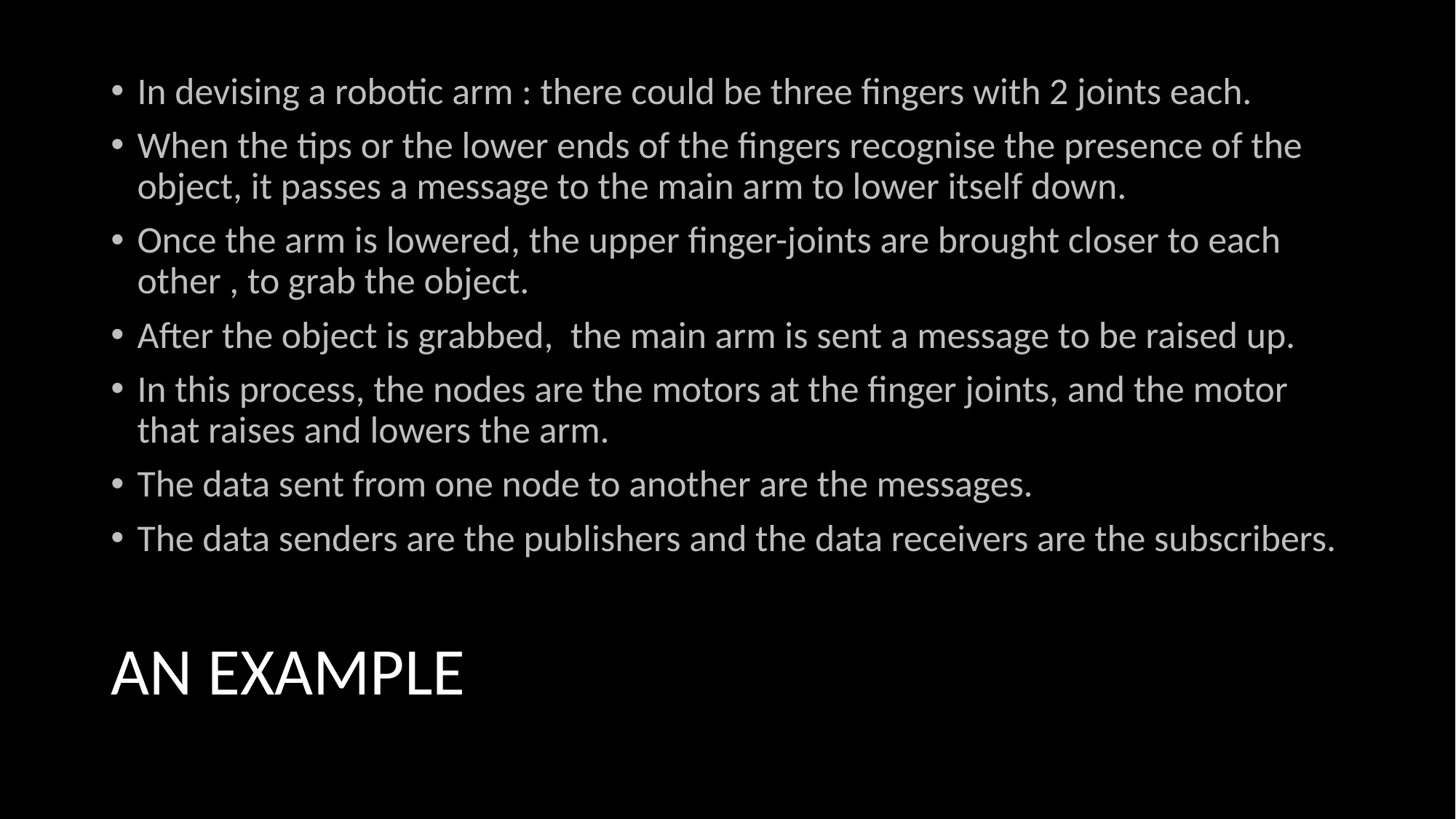

In devising a robotic arm : there could be three fingers with 2 joints each.
When the tips or the lower ends of the fingers recognise the presence of the object, it passes a message to the main arm to lower itself down.
Once the arm is lowered, the upper finger-joints are brought closer to each other , to grab the object.
After the object is grabbed,  the main arm is sent a message to be raised up.
In this process, the nodes are the motors at the finger joints, and the motor that raises and lowers the arm.
The data sent from one node to another are the messages.
The data senders are the publishers and the data receivers are the subscribers.
# AN EXAMPLE